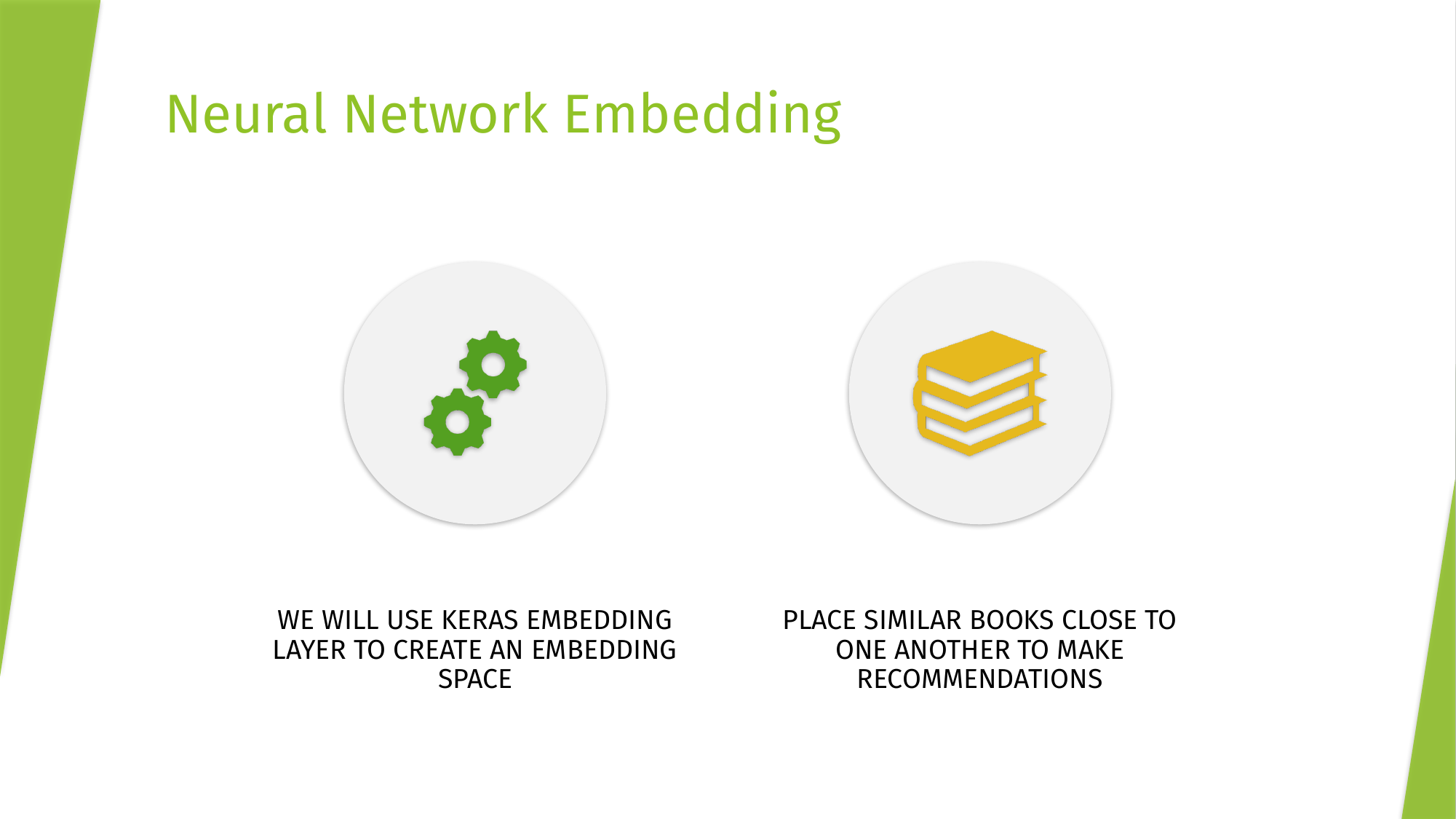

# Neural Network Embedding
We will use Keras embedding layer to create an embedding space
Place similar books close to one another to make recommendations